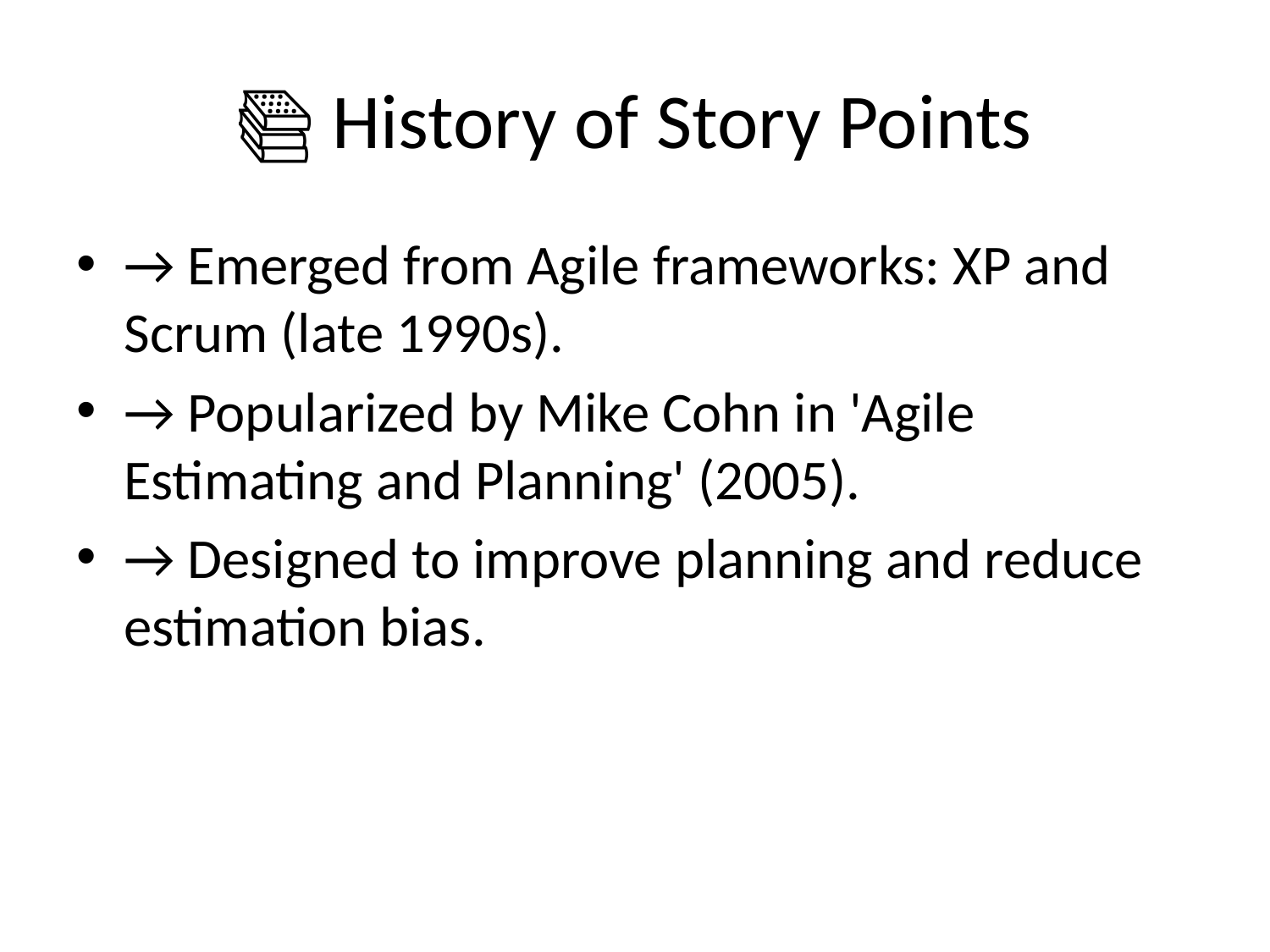

# 📚 History of Story Points
→ Emerged from Agile frameworks: XP and Scrum (late 1990s).
→ Popularized by Mike Cohn in 'Agile Estimating and Planning' (2005).
→ Designed to improve planning and reduce estimation bias.